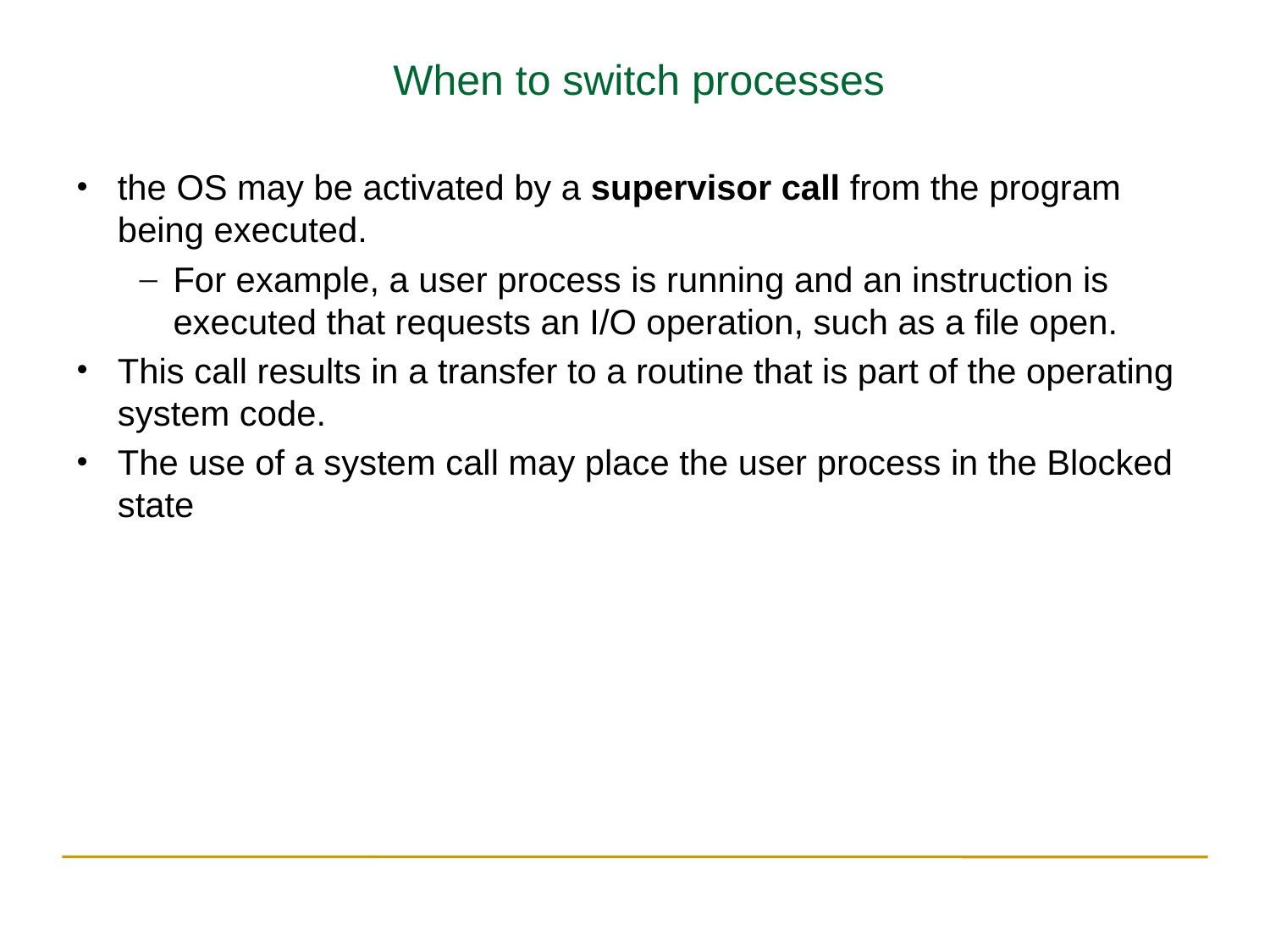

When to switch processes
the OS may be activated by a supervisor call from the program being executed.
For example, a user process is running and an instruction is executed that requests an I/O operation, such as a file open.
This call results in a transfer to a routine that is part of the operating system code.
The use of a system call may place the user process in the Blocked state